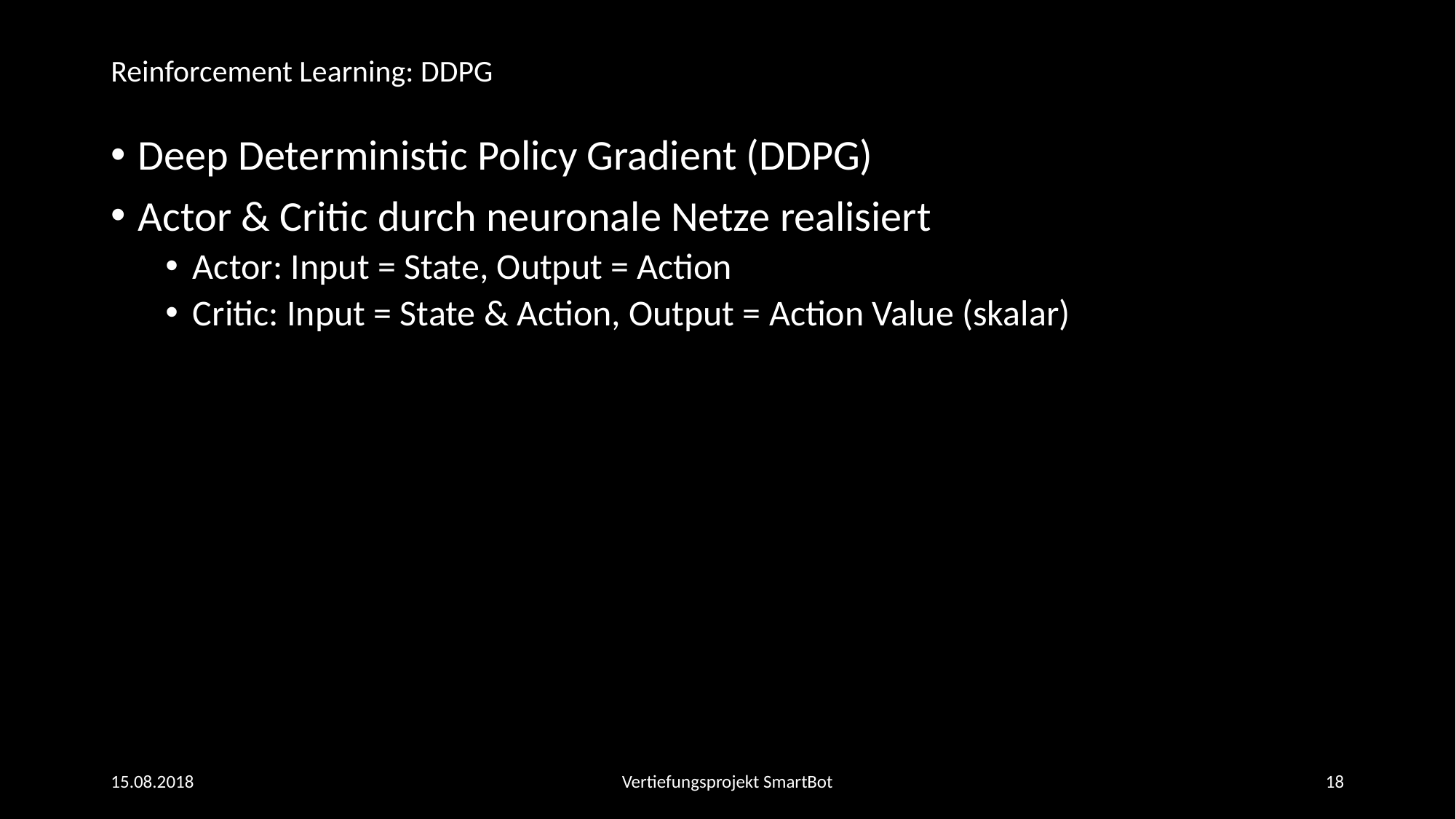

# Reinforcement Learning: DDPG
Deep Deterministic Policy Gradient (DDPG)
Actor & Critic durch neuronale Netze realisiert
Actor: Input = State, Output = Action
Critic: Input = State & Action, Output = Action Value (skalar)
15.08.2018
Vertiefungsprojekt SmartBot
18